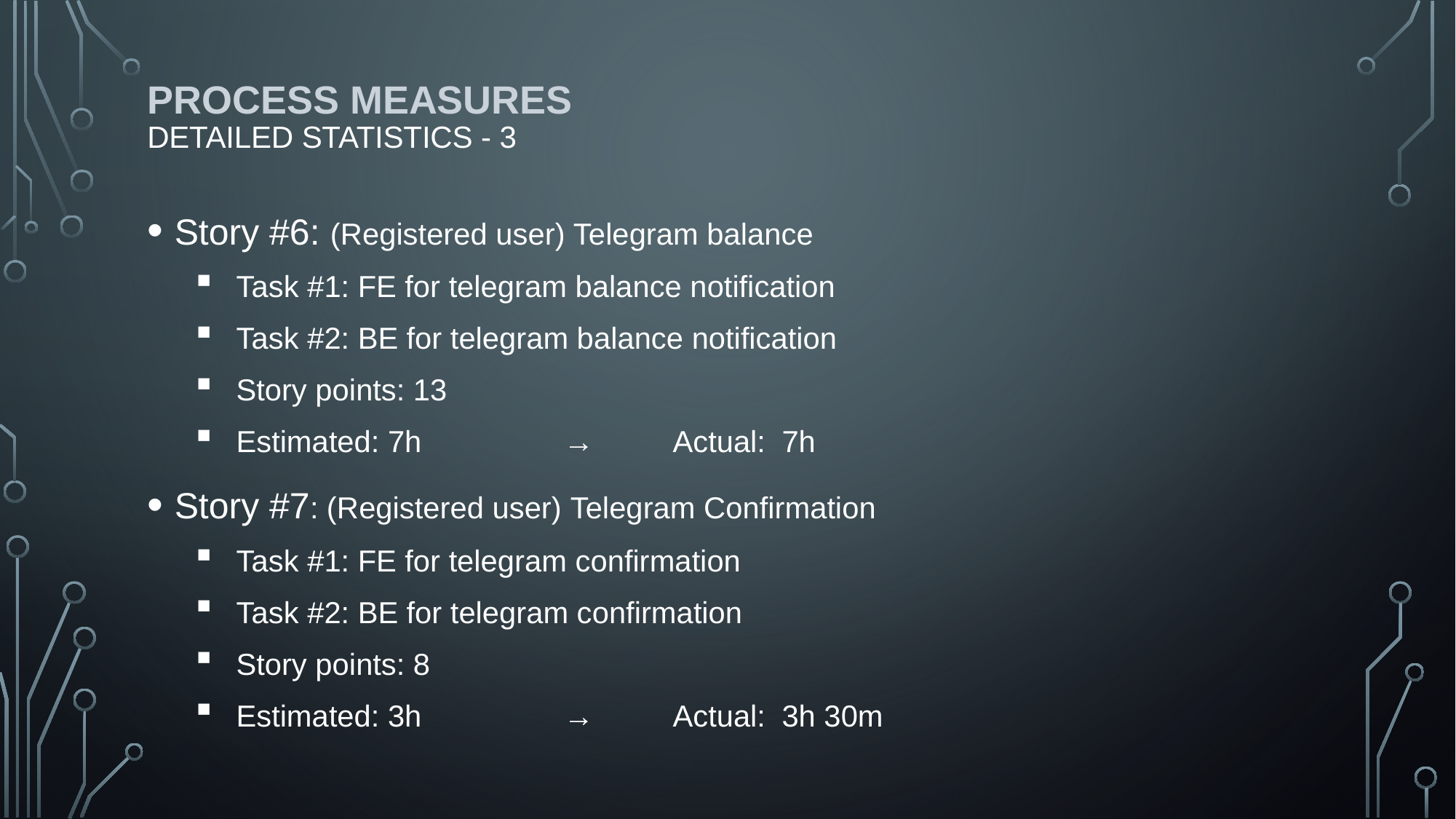

# PROCESS MEASURES detailed statistics - 3
Story #6: (Registered user) Telegram balance
Task #1: FE for telegram balance notification
Task #2: BE for telegram balance notification
Story points: 13
Estimated: 7h		→	Actual:	7h
Story #7: (Registered user) Telegram Confirmation
Task #1: FE for telegram confirmation
Task #2: BE for telegram confirmation
Story points: 8
Estimated: 3h		→	Actual:	3h 30m